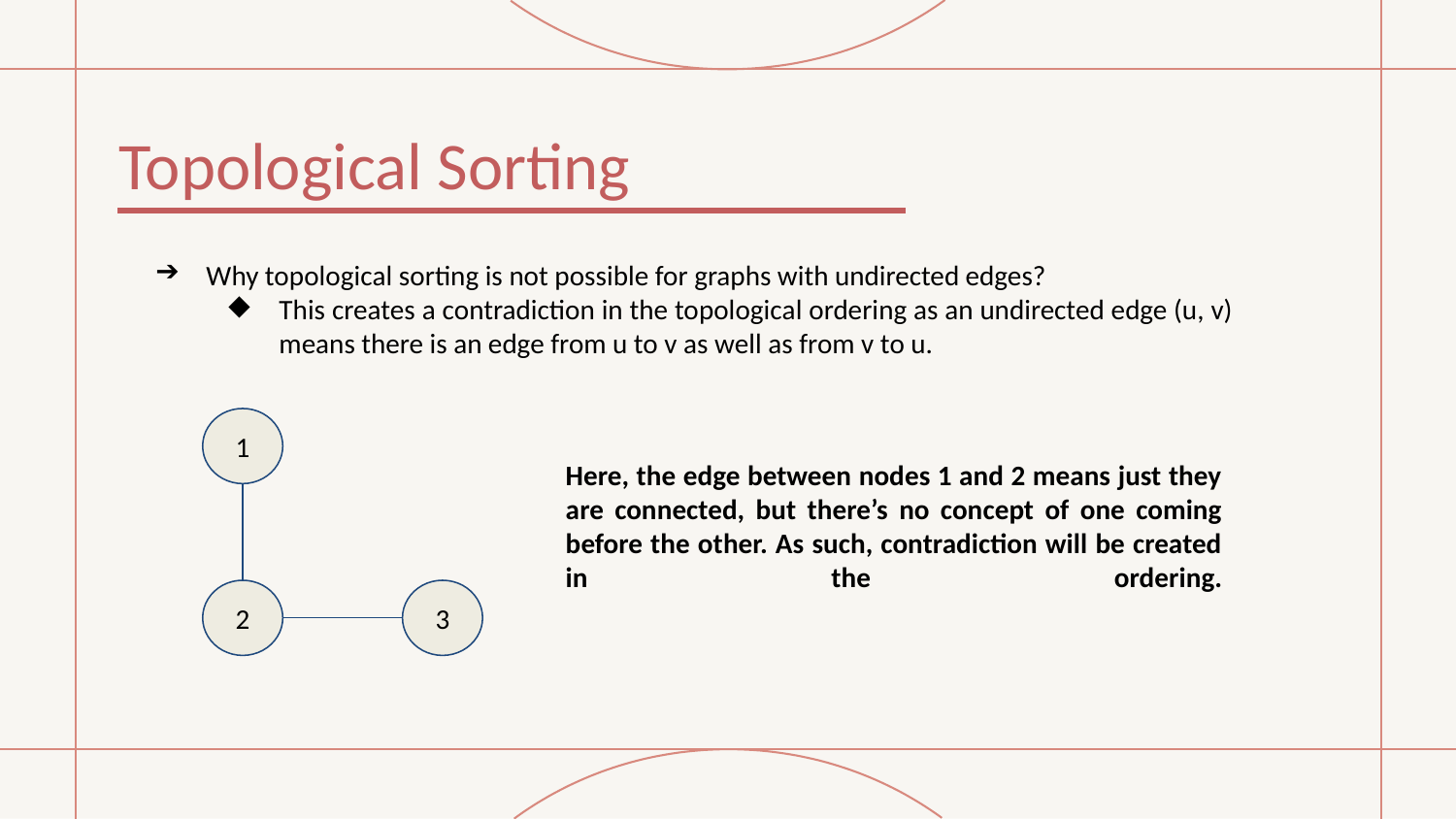

# Topological Sorting
Why topological sorting is not possible for graphs with undirected edges?
This creates a contradiction in the topological ordering as an undirected edge (u, v) means there is an edge from u to v as well as from v to u.

1
Here, the edge between nodes 1 and 2 means just they are connected, but there’s no concept of one coming before the other. As such, contradiction will be created in the ordering.
2
3